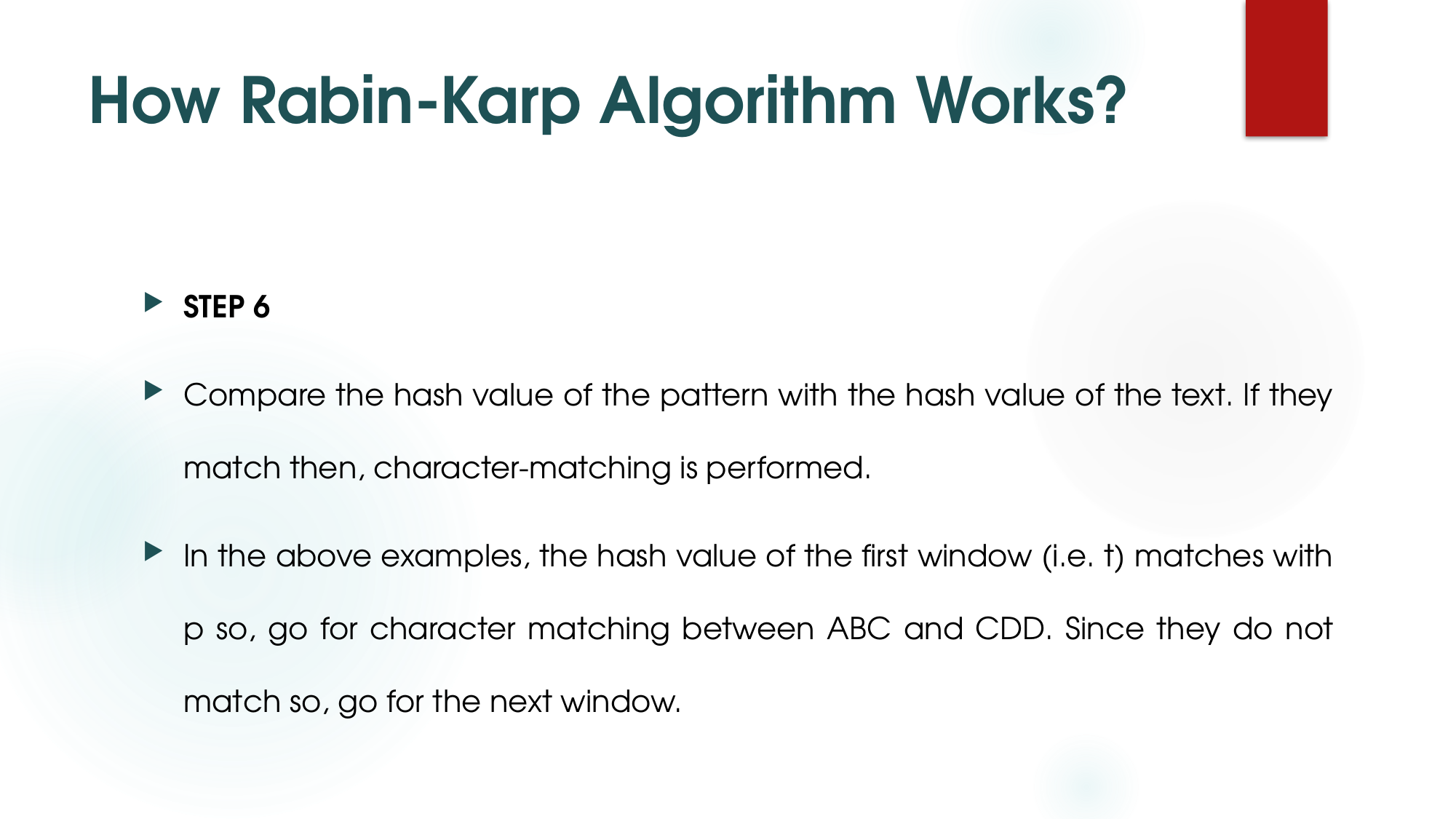

# How Rabin-Karp Algorithm Works?
STEP 6
Compare the hash value of the pattern with the hash value of the text. If they match then, character-matching is performed.
In the above examples, the hash value of the first window (i.e. t) matches with p so, go for character matching between ABC and CDD. Since they do not match so, go for the next window.